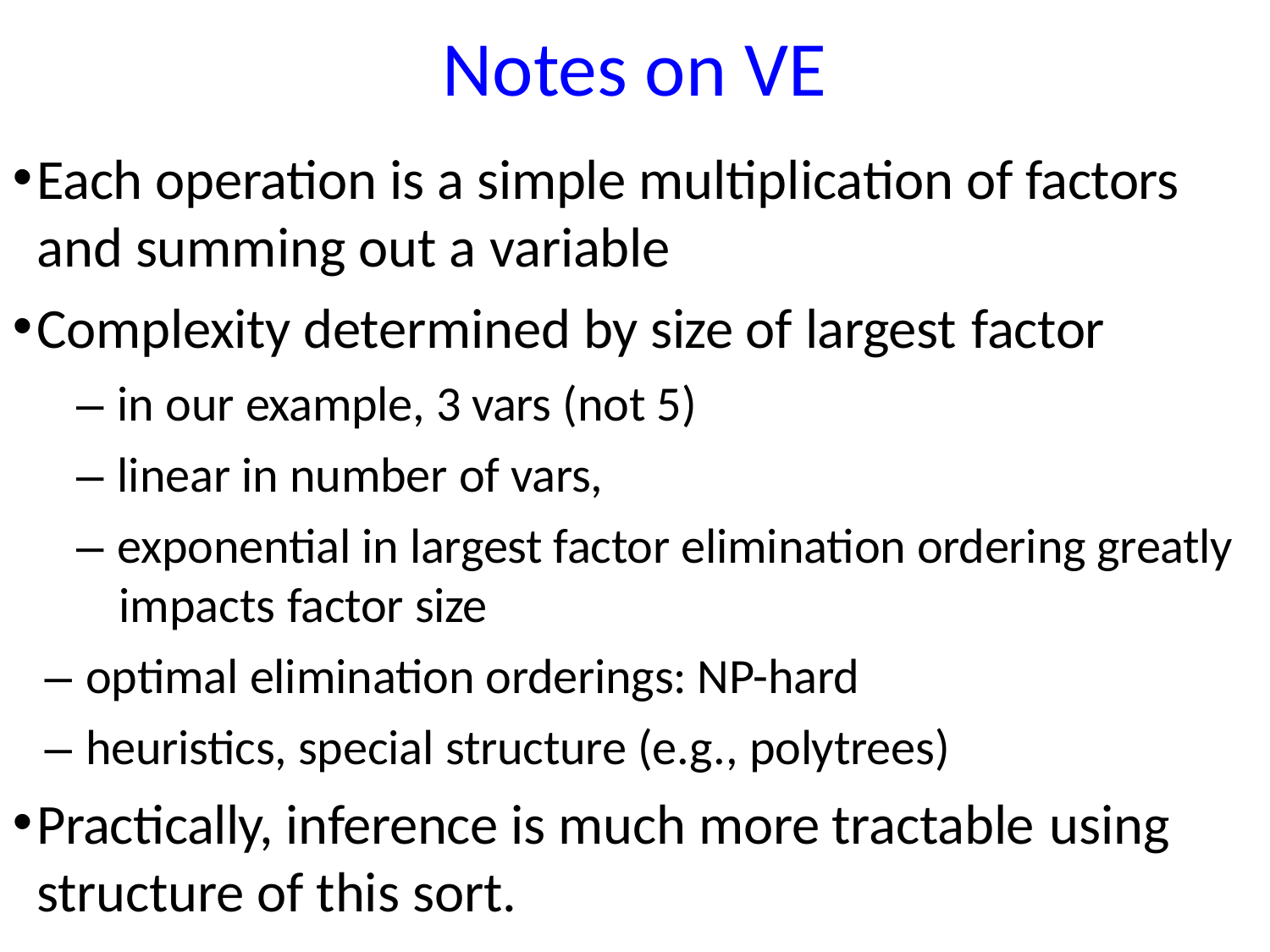

# Notes on VE
Each operation is a simple multiplication of factors  and summing out a variable
Complexity determined by size of largest factor
– in our example, 3 vars (not 5)
– linear in number of vars,
– exponential in largest factor elimination ordering greatly  impacts factor size
– optimal elimination orderings: NP-hard
– heuristics, special structure (e.g., polytrees)
Practically, inference is much more tractable using
structure of this sort.